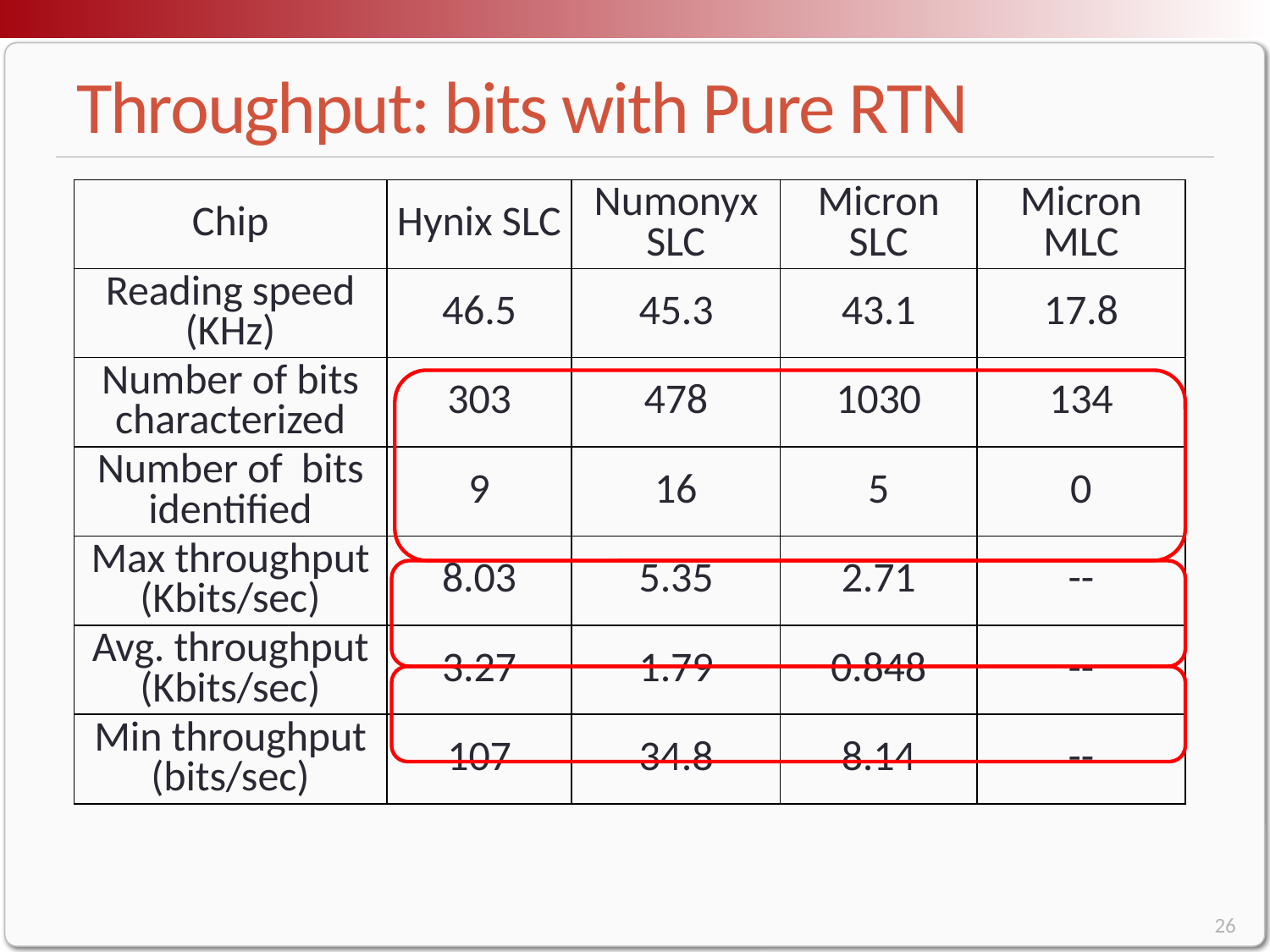

# Throughput: bits with Pure RTN
| Chip | Hynix SLC | Numonyx SLC | Micron SLC | Micron MLC |
| --- | --- | --- | --- | --- |
| Reading speed (KHz) | 46.5 | 45.3 | 43.1 | 17.8 |
| Number of bits characterized | 303 | 478 | 1030 | 134 |
| Number of bits identified | 9 | 16 | 5 | 0 |
| Max throughput (Kbits/sec) | 8.03 | 5.35 | 2.71 | -- |
| Avg. throughput (Kbits/sec) | 3.27 | 1.79 | 0.848 | -- |
| Min throughput (bits/sec) | 107 | 34.8 | 8.14 | -- |

26